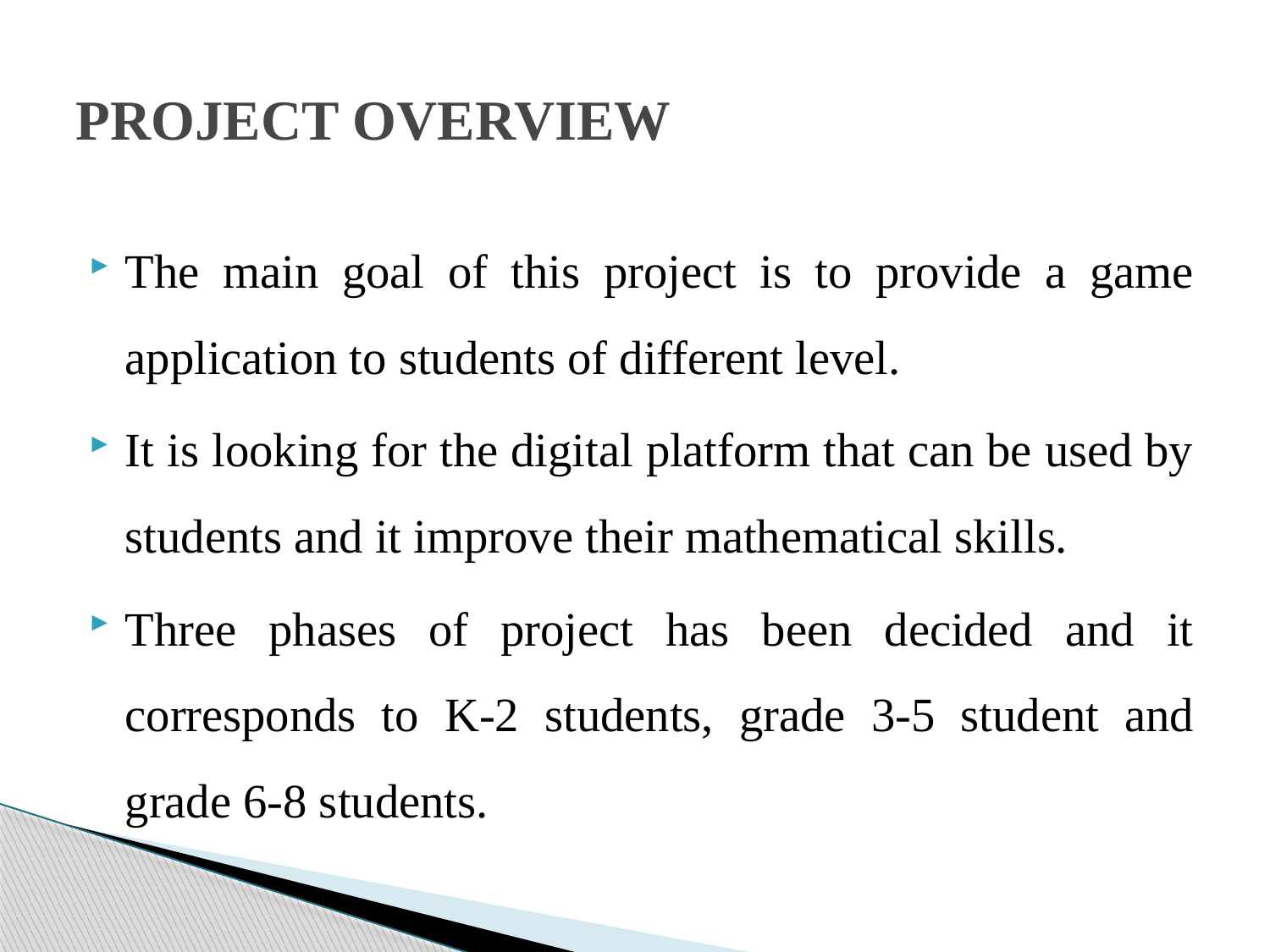

# PROJECT OVERVIEW
The main goal of this project is to provide a game application to students of different level.
It is looking for the digital platform that can be used by students and it improve their mathematical skills.
Three phases of project has been decided and it corresponds to K-2 students, grade 3-5 student and grade 6-8 students.